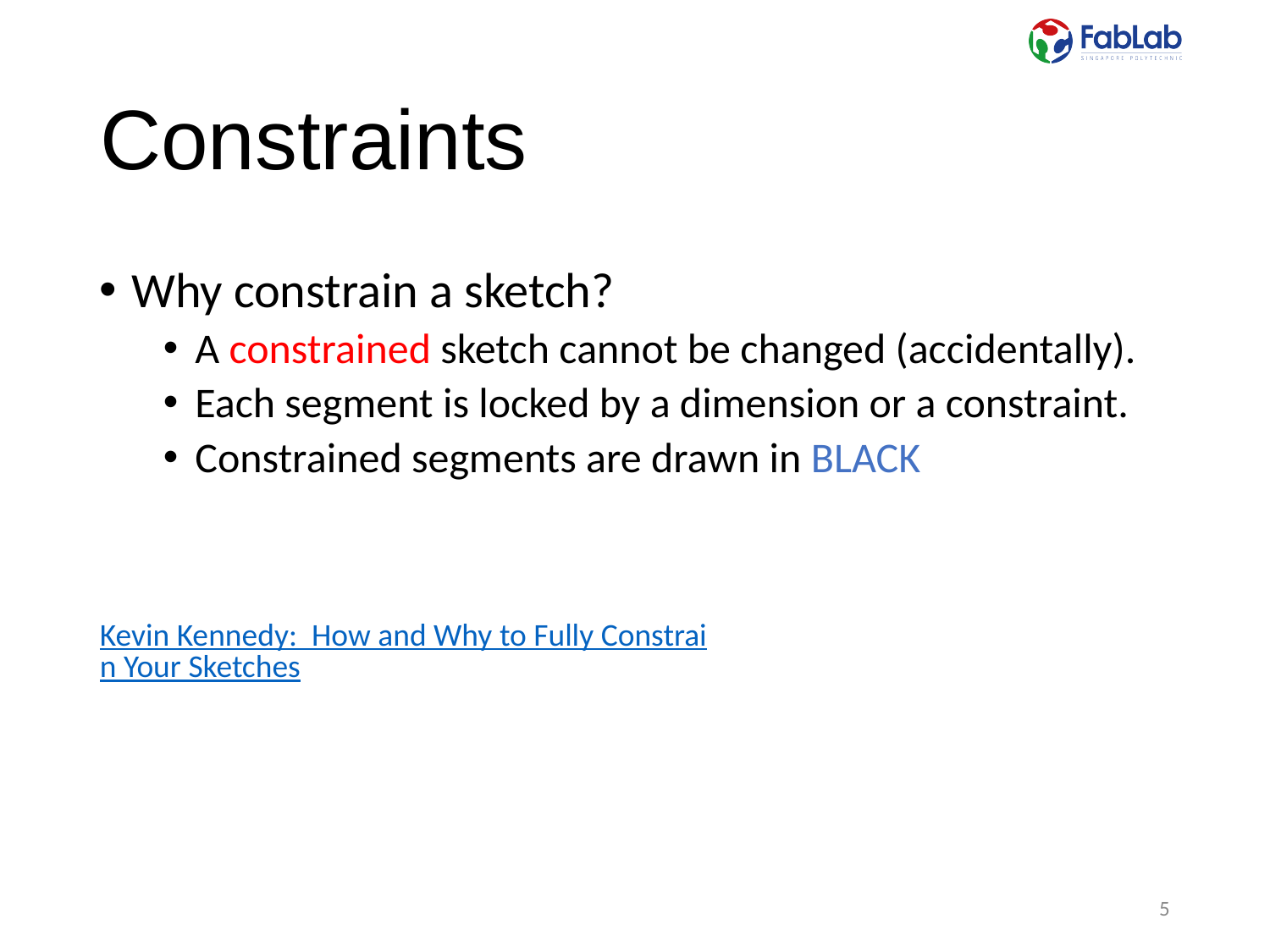

# Constraints
Why constrain a sketch?
A constrained sketch cannot be changed (accidentally).
Each segment is locked by a dimension or a constraint.
Constrained segments are drawn in BLACK
Kevin Kennedy:  How and Why to Fully Constrain Your Sketches
5